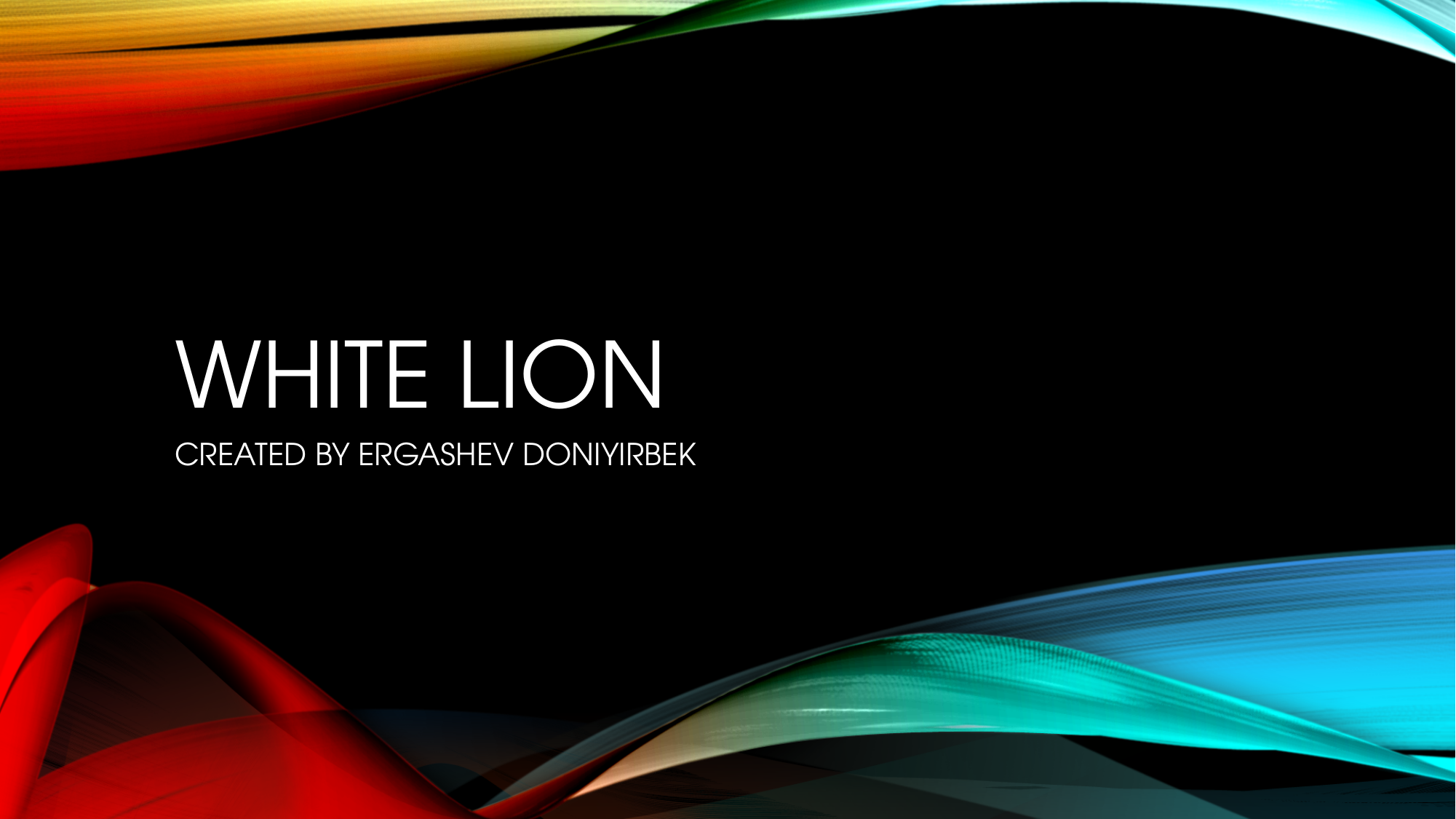

# WHITE LION
CREATED BY ERGASHEV DONIYIRBEK